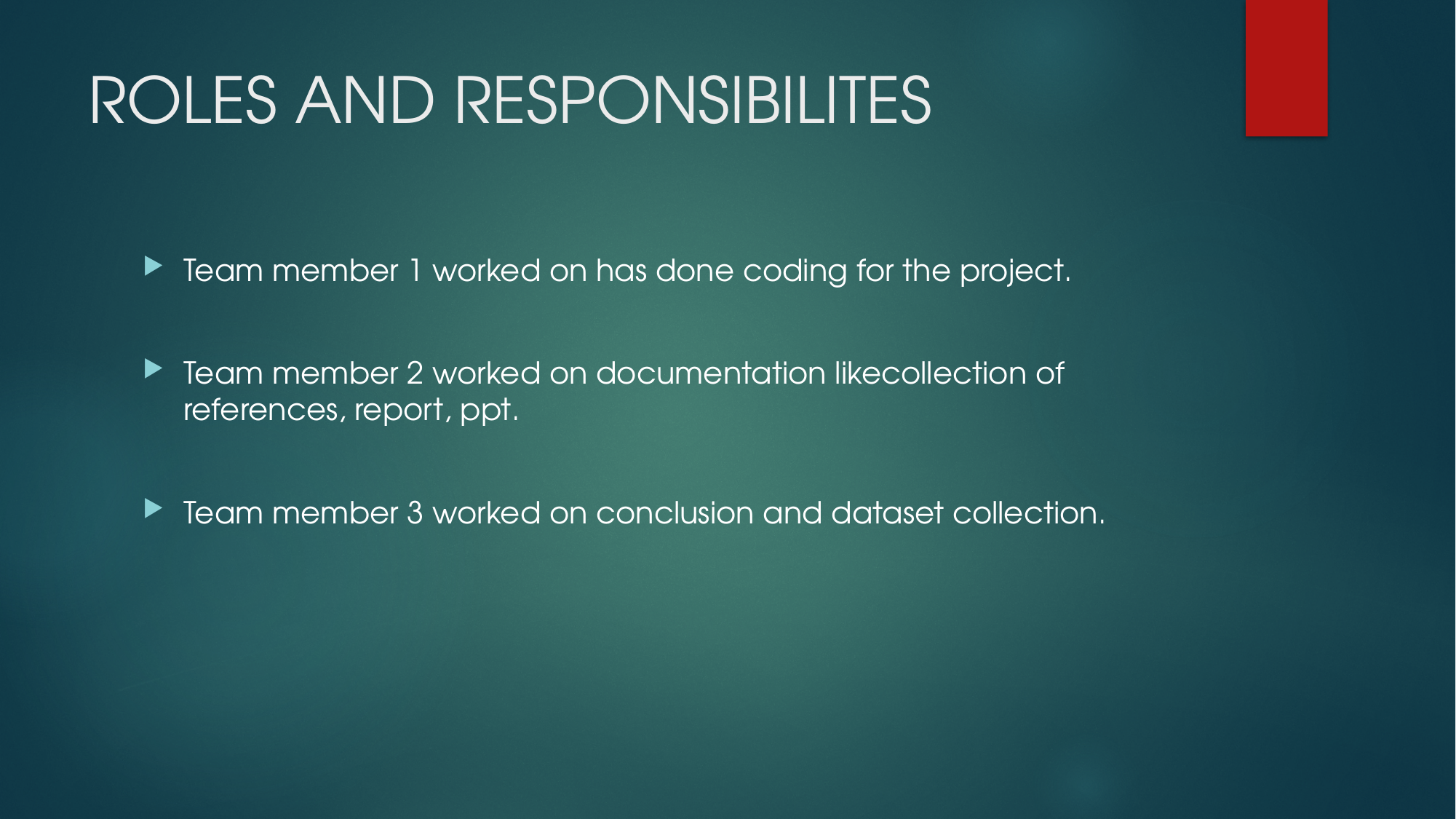

# ROLES AND RESPONSIBILITES
Team member 1 worked on has done coding for the project.

Team member 2 worked on documentation likecollection of references, report, ppt.

Team member 3 worked on conclusion and dataset collection.